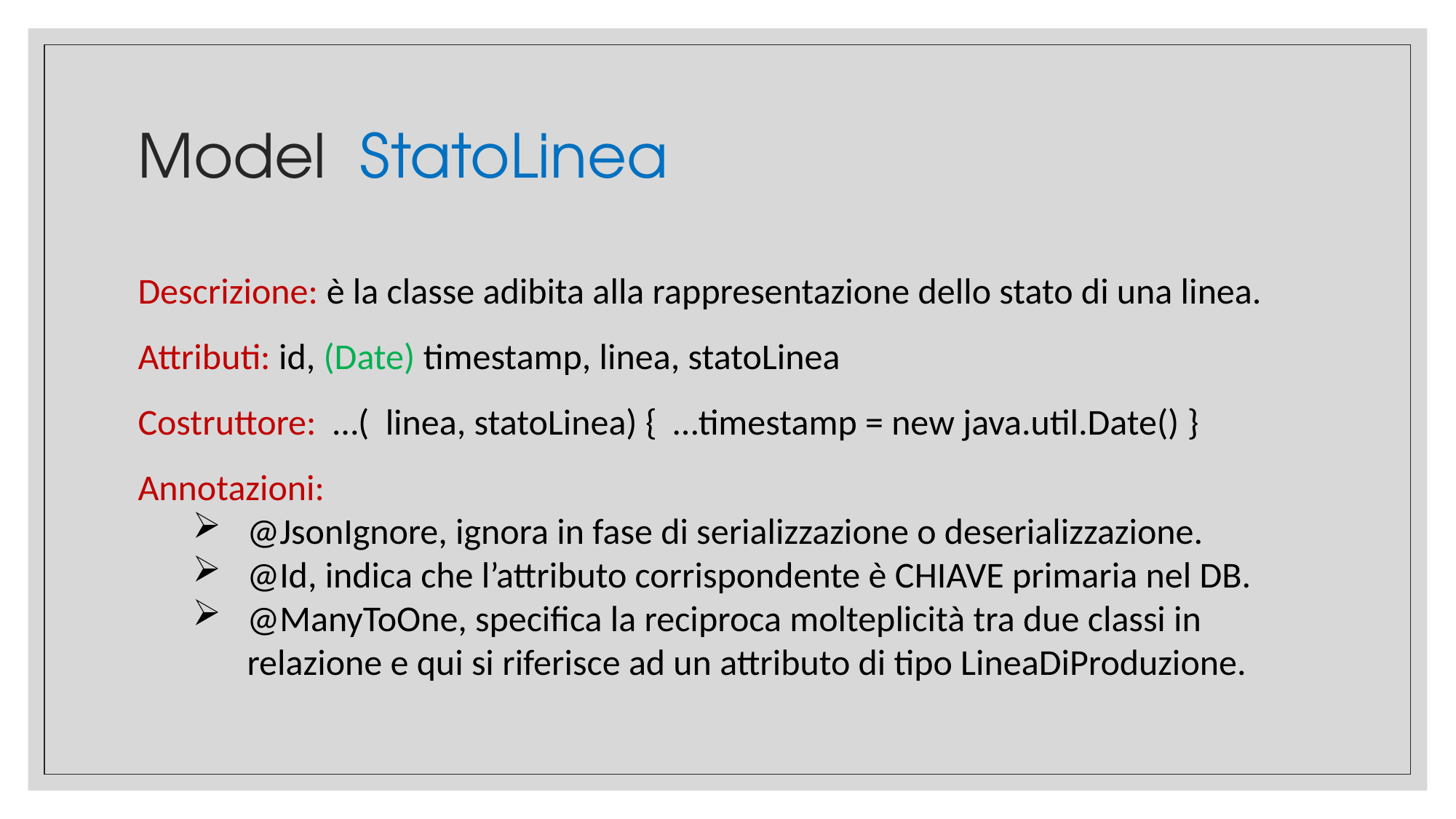

# Model  StatoLinea
Descrizione: è la classe adibita alla rappresentazione dello stato di una linea.
Attributi: id, (Date) timestamp, linea, statoLinea
Costruttore:  …(  linea, statoLinea) {  …timestamp = new java.util.Date() }
Annotazioni:
@JsonIgnore, ignora in fase di serializzazione o deserializzazione.
@Id, indica che l’attributo corrispondente è CHIAVE primaria nel DB.
@ManyToOne, specifica la reciproca molteplicità tra due classi in relazione e qui si riferisce ad un attributo di tipo LineaDiProduzione.